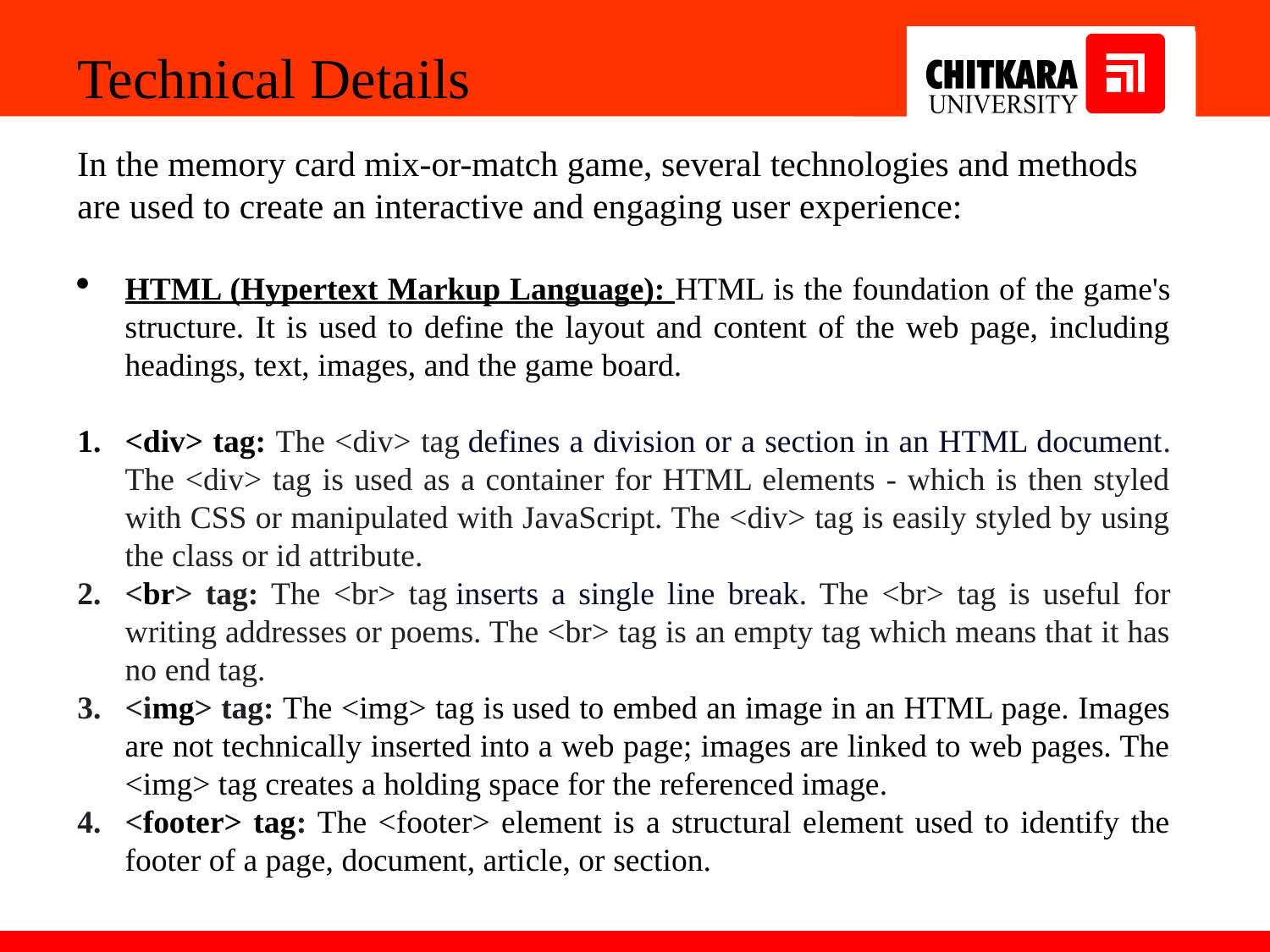

Technical Details
In the memory card mix-or-match game, several technologies and methods are used to create an interactive and engaging user experience:

HTML (Hypertext Markup Language): HTML is the foundation of the game's structure. It is used to define the layout and content of the web page, including headings, text, images, and the game board.

<div> tag: The <div> tag defines a division or a section in an HTML document. The <div> tag is used as a container for HTML elements - which is then styled with CSS or manipulated with JavaScript. The <div> tag is easily styled by using the class or id attribute.
<br> tag: The <br> tag inserts a single line break. The <br> tag is useful for writing addresses or poems. The <br> tag is an empty tag which means that it has no end tag.
<img> tag: The <img> tag is used to embed an image in an HTML page. Images are not technically inserted into a web page; images are linked to web pages. The <img> tag creates a holding space for the referenced image.
<footer> tag: The <footer> element is a structural element used to identify the footer of a page, document, article, or section.